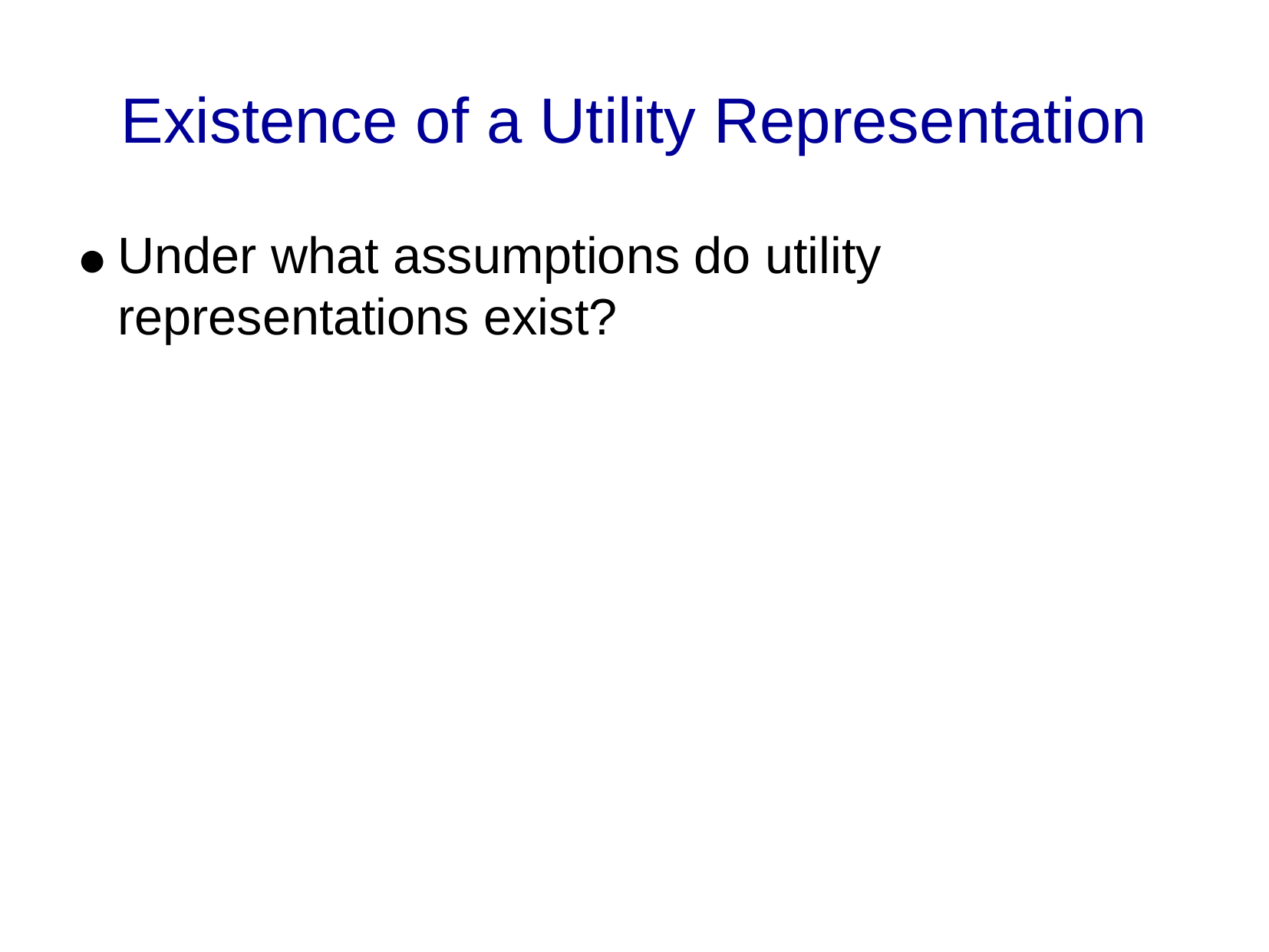

Existence of a Utility Representation
Under what assumptions do utility representations exist?